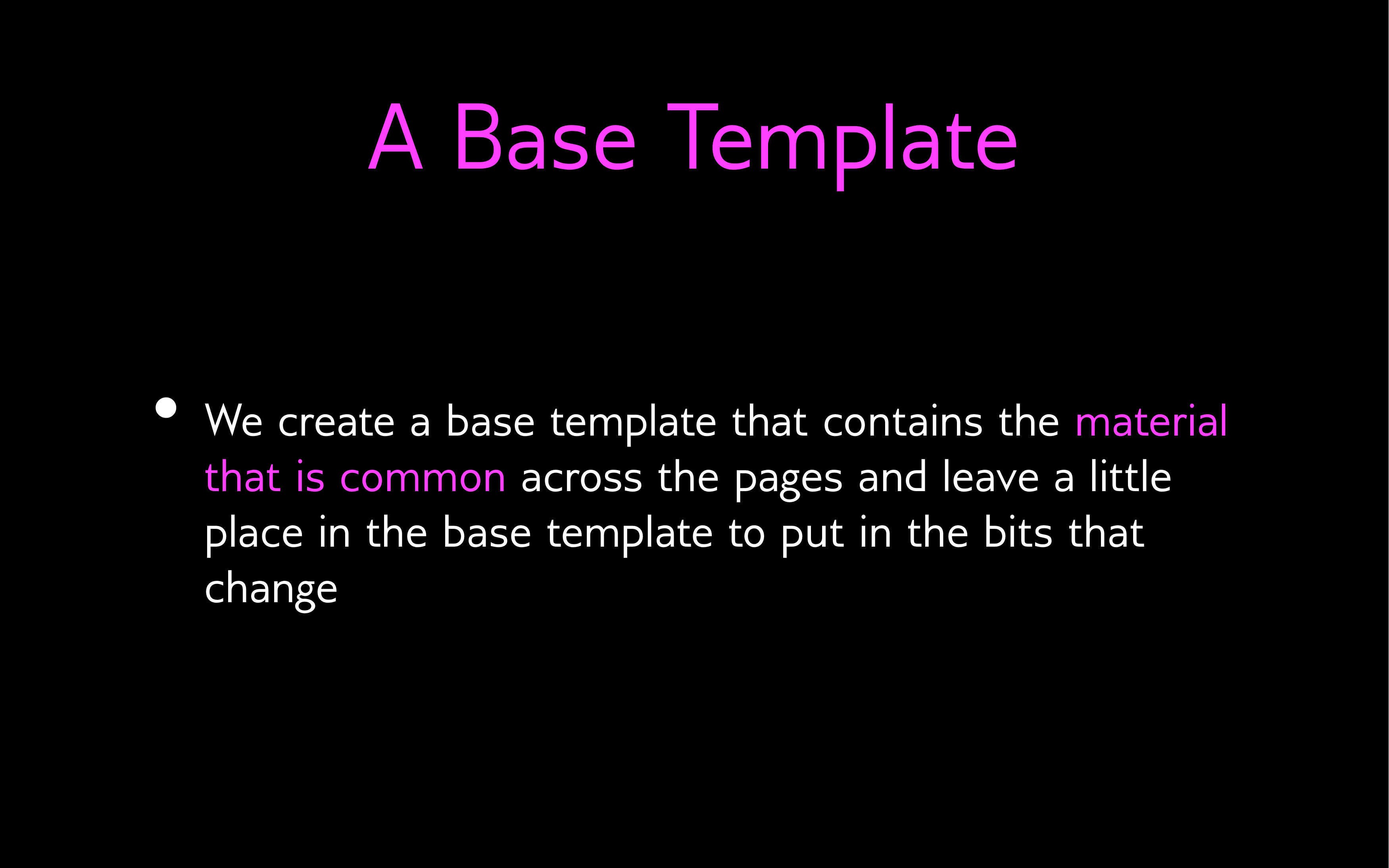

# A Base Template
We create a base template that contains the material that is common across the pages and leave a little place in the base template to put in the bits that change